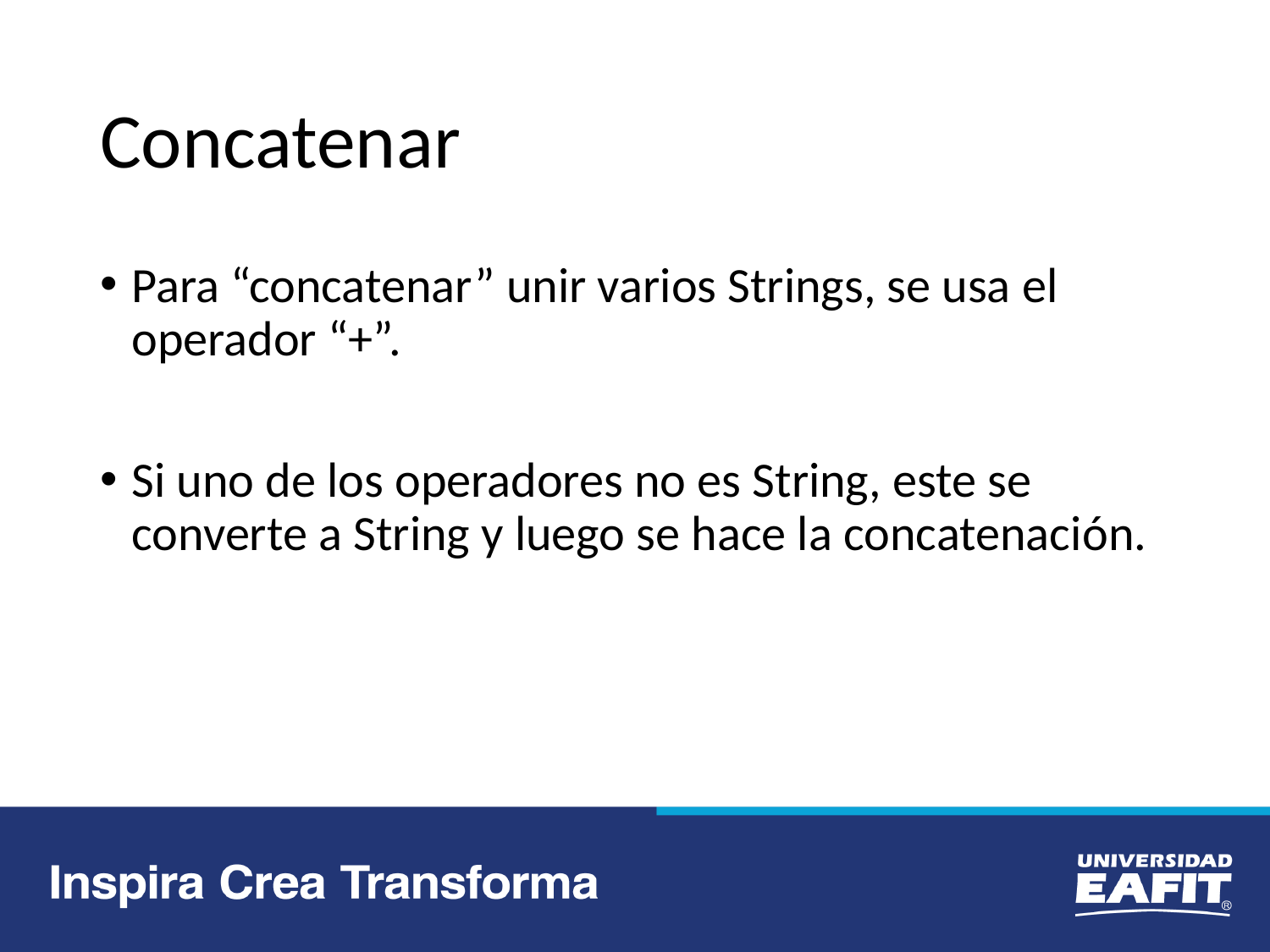

# Concatenar
Para “concatenar” unir varios Strings, se usa el operador “+”.

Si uno de los operadores no es String, este se converte a String y luego se hace la concatenación.